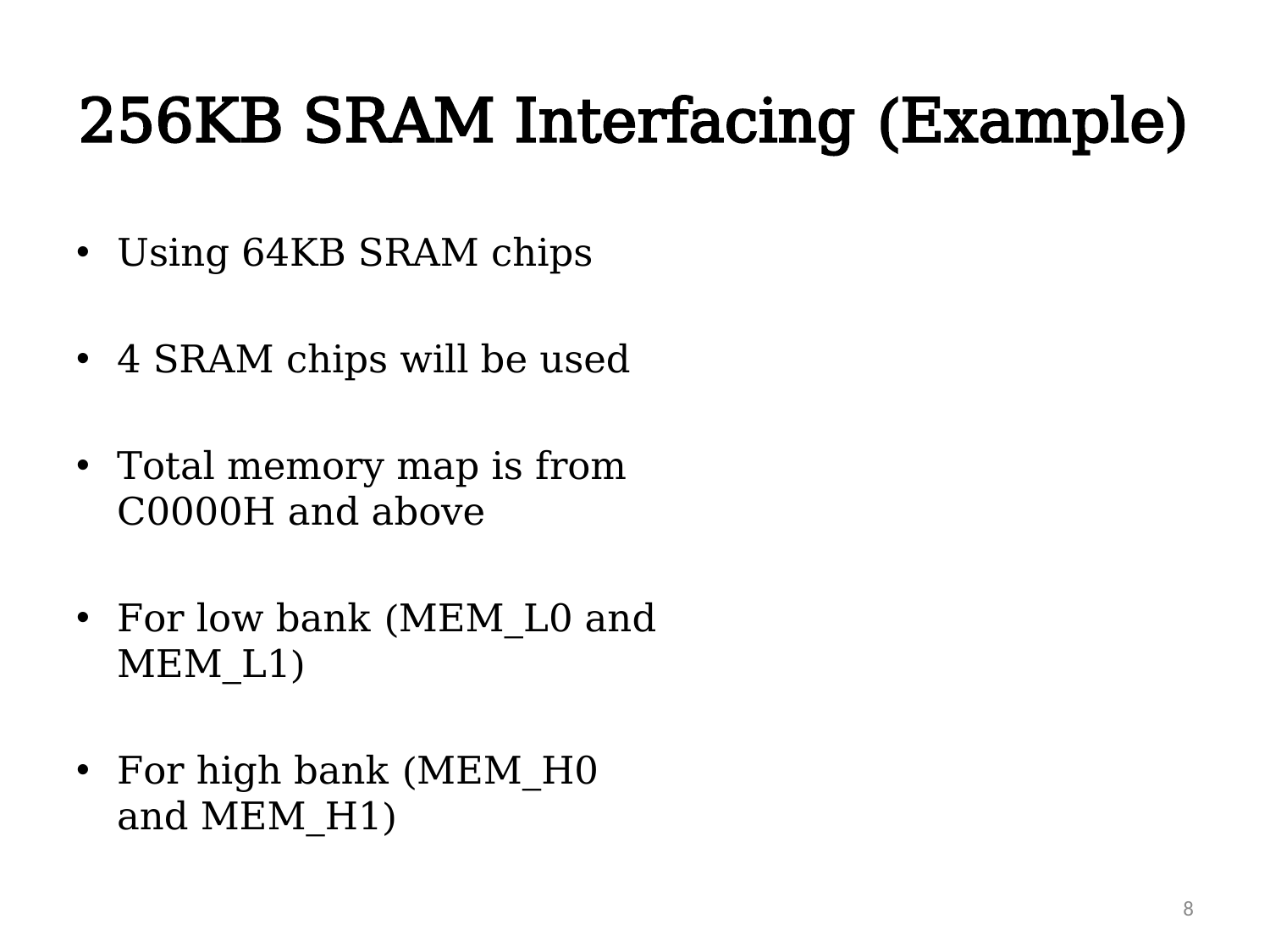

# 256KB SRAM Interfacing (Example)
Using 64KB SRAM chips

4 SRAM chips will be used

Total memory map is from C0000H and above

For low bank (MEM_L0 and MEM_L1)

For high bank (MEM_H0 and MEM_H1)

8